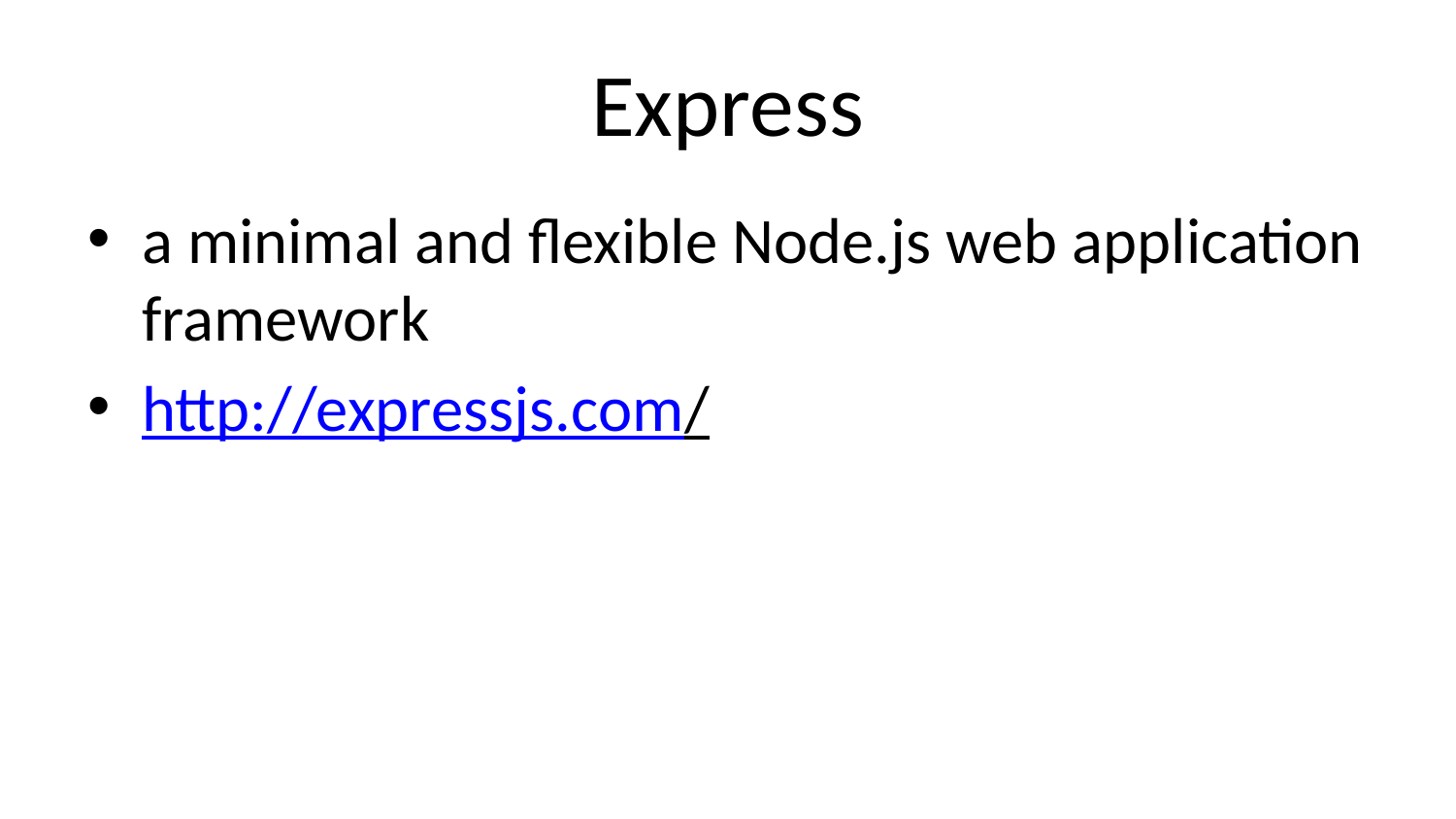

# Express
a minimal and flexible Node.js web application framework
http://expressjs.com/